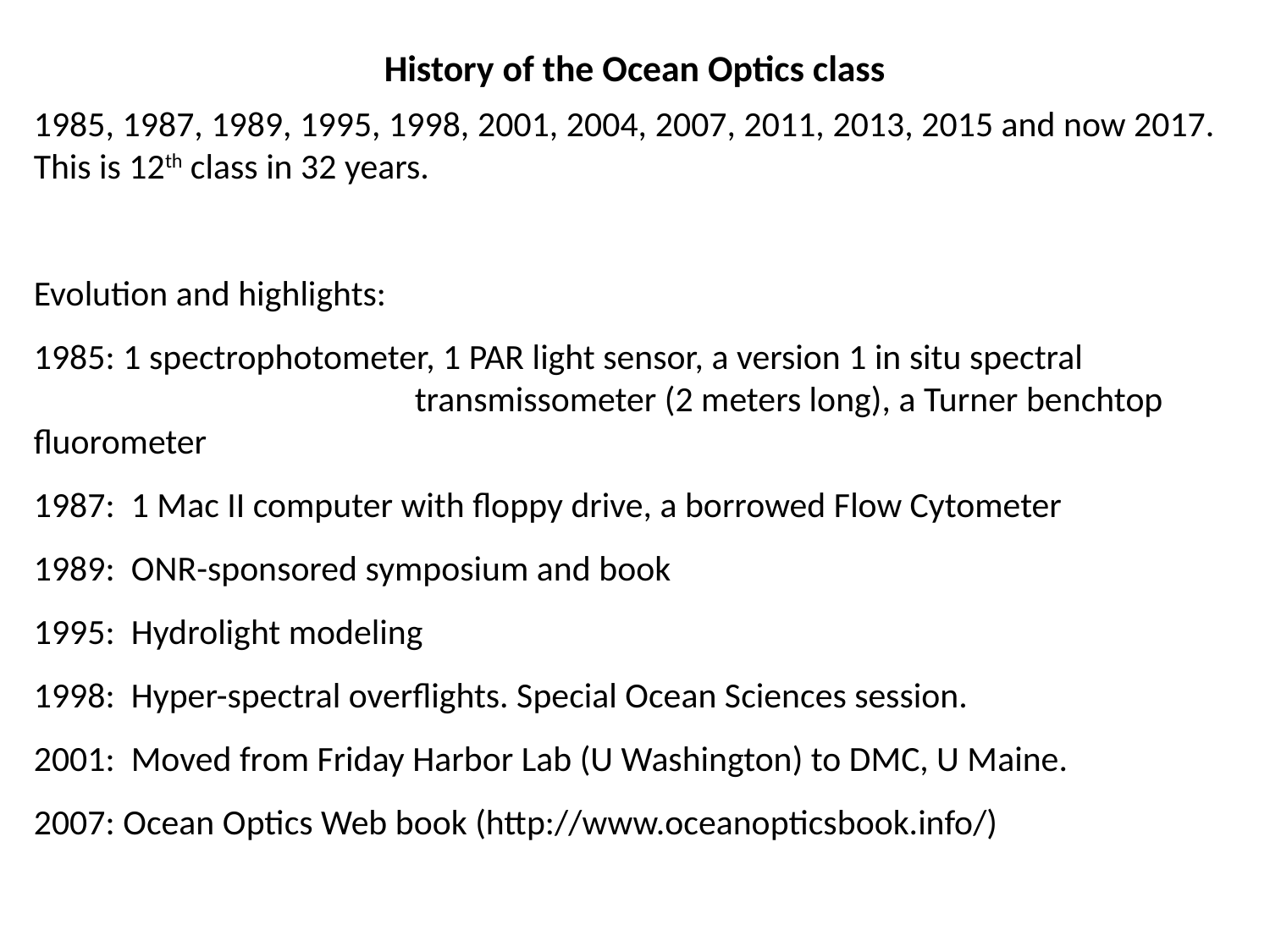

# History of the Ocean Optics class
1985, 1987, 1989, 1995, 1998, 2001, 2004, 2007, 2011, 2013, 2015 and now 2017.  This is 12th class in 32 years.

Evolution and highlights:
1985: 1 spectrophotometer, 1 PAR light sensor, a version 1 in situ spectral 	 	   		transmissometer (2 meters long), a Turner benchtop fluorometer
1987:  1 Mac II computer with floppy drive, a borrowed Flow Cytometer
1989:  ONR-sponsored symposium and book
1995:  Hydrolight modeling
1998:  Hyper-spectral overflights. Special Ocean Sciences session.
2001:  Moved from Friday Harbor Lab (U Washington) to DMC, U Maine.
2007: Ocean Optics Web book (http://www.oceanopticsbook.info/)